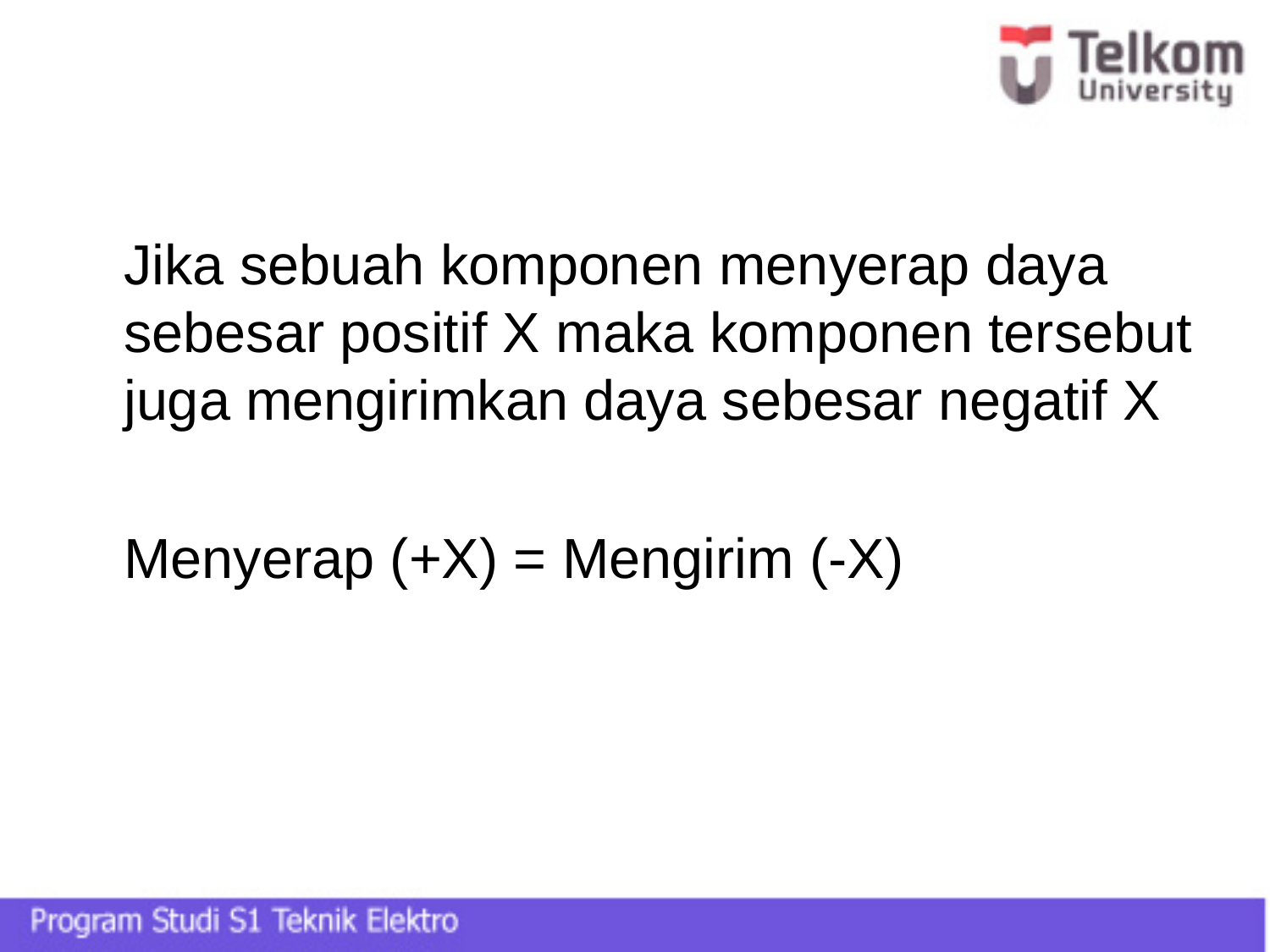

#
	Jika sebuah komponen menyerap daya sebesar positif X maka komponen tersebut juga mengirimkan daya sebesar negatif X

	Menyerap (+X) = Mengirim (-X)